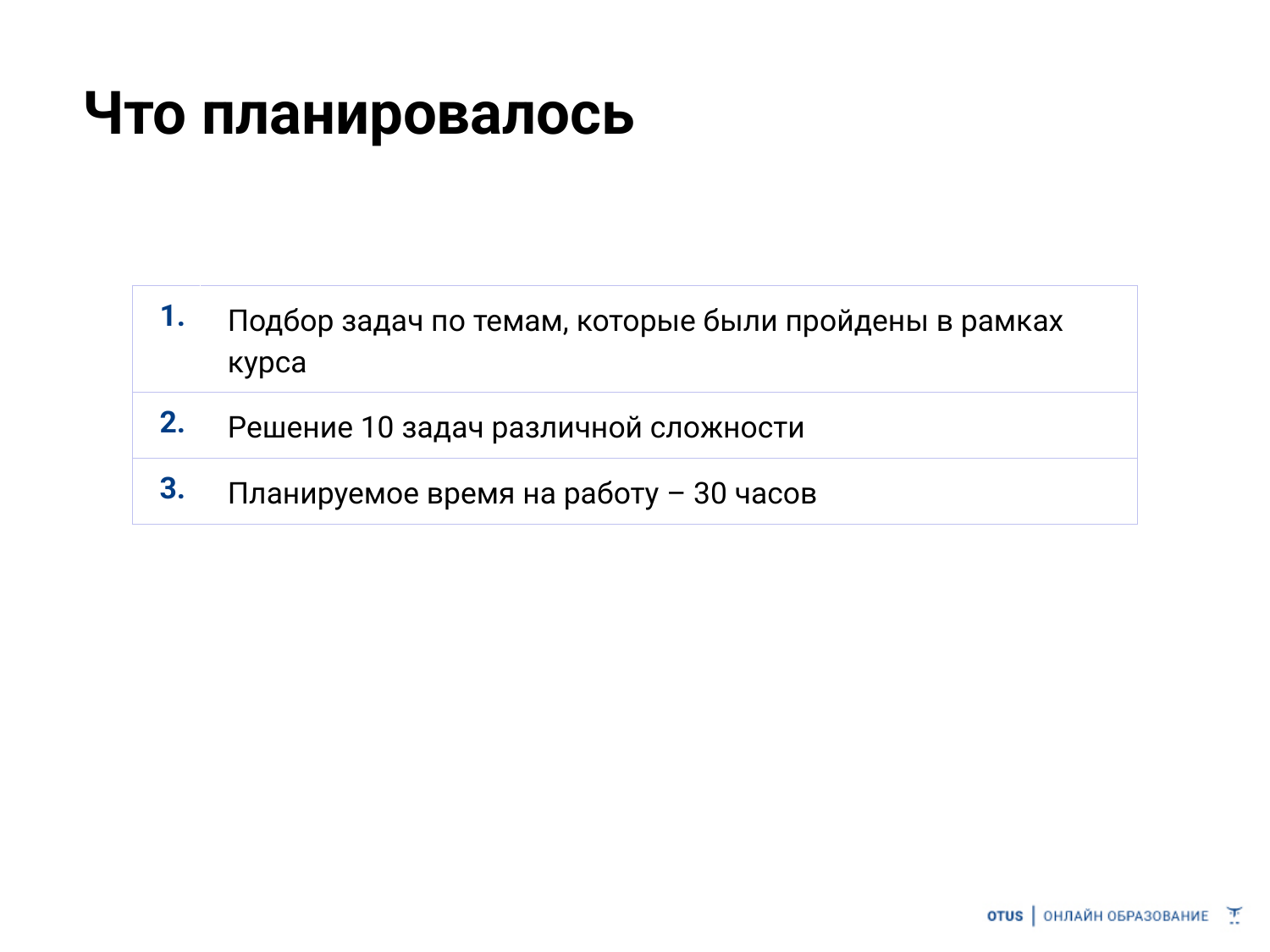

# Что планировалось
| 1. | Подбор задач по темам, которые были пройдены в рамках курса |
| --- | --- |
| 2. | Решение 10 задач различной сложности |
| 3. | Планируемое время на работу – 30 часов |